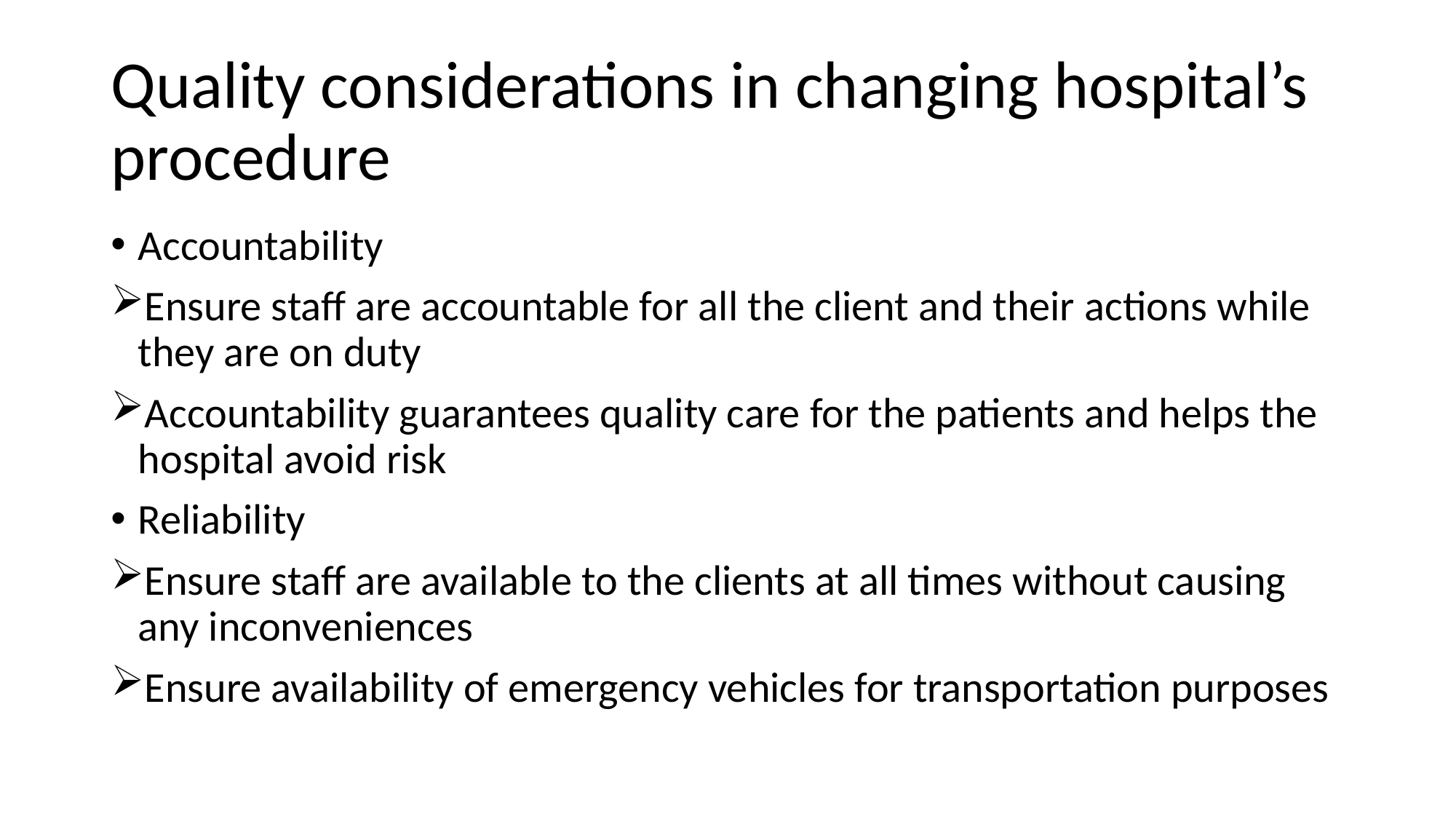

# Quality considerations in changing hospital’s procedure
Accountability
Ensure staff are accountable for all the client and their actions while they are on duty
Accountability guarantees quality care for the patients and helps the hospital avoid risk
Reliability
Ensure staff are available to the clients at all times without causing any inconveniences
Ensure availability of emergency vehicles for transportation purposes